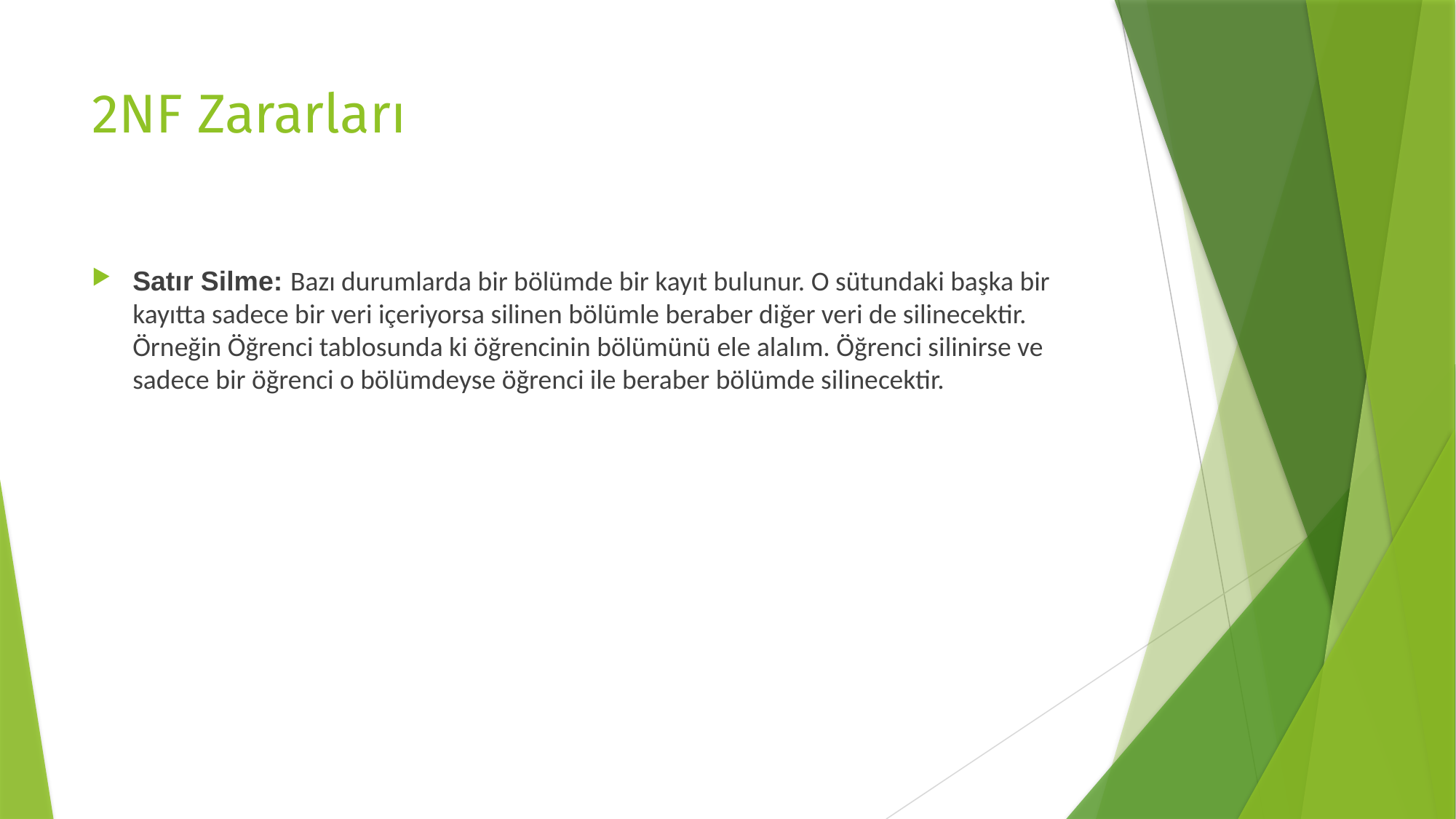

# 2NF Zararları
Satır Silme: Bazı durumlarda bir bölümde bir kayıt bulunur. O sütundaki başka bir kayıtta sadece bir veri içeriyorsa silinen bölümle beraber diğer veri de silinecektir. Örneğin Öğrenci tablosunda ki öğrencinin bölümünü ele alalım. Öğrenci silinirse ve sadece bir öğrenci o bölümdeyse öğrenci ile beraber bölümde silinecektir.